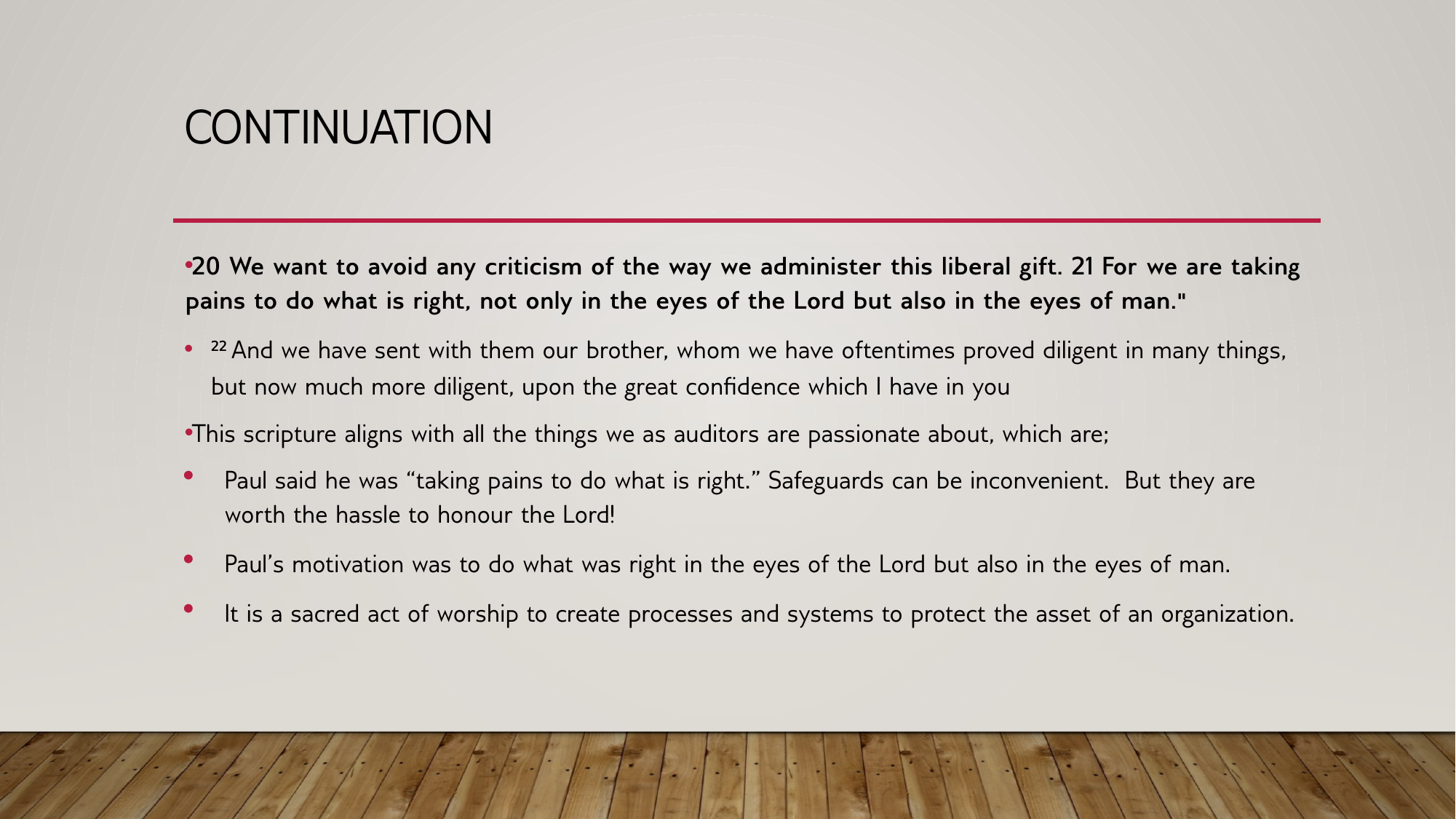

# CONTINUATION
20 We want to avoid any criticism of the way we administer this liberal gift. 21 For we are taking pains to do what is right, not only in the eyes of the Lord but also in the eyes of man."
22 And we have sent with them our brother, whom we have oftentimes proved diligent in many things, but now much more diligent, upon the great confidence which I have in you
This scripture aligns with all the things we as auditors are passionate about, which are;
Paul said he was “taking pains to do what is right.” Safeguards can be inconvenient.  But they are worth the hassle to honour the Lord!
Paul’s motivation was to do what was right in the eyes of the Lord but also in the eyes of man.
It is a sacred act of worship to create processes and systems to protect the asset of an organization.